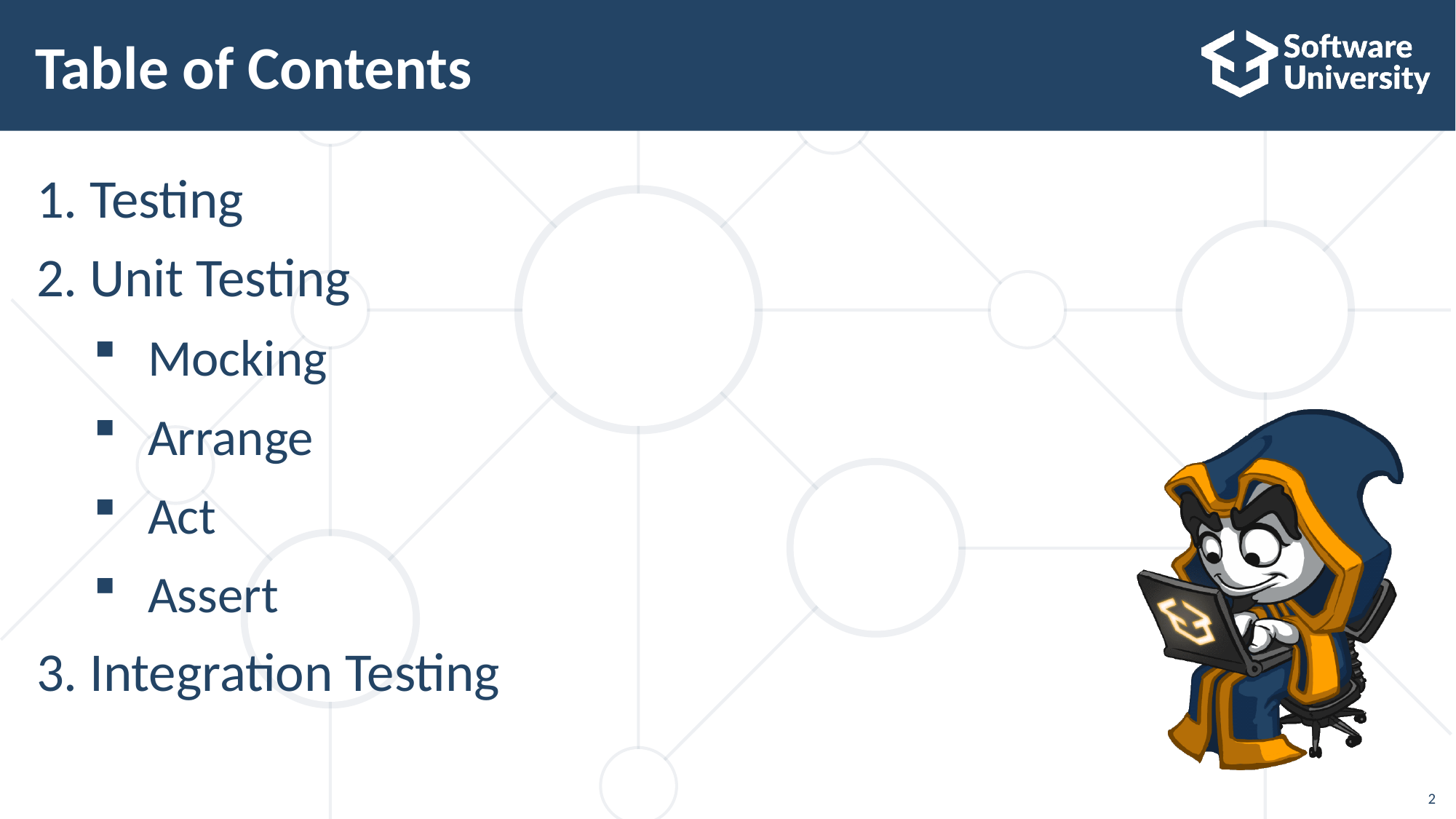

# Table of Contents
Testing
Unit Testing
Mocking
Arrange
Act
Assert
Integration Testing
2